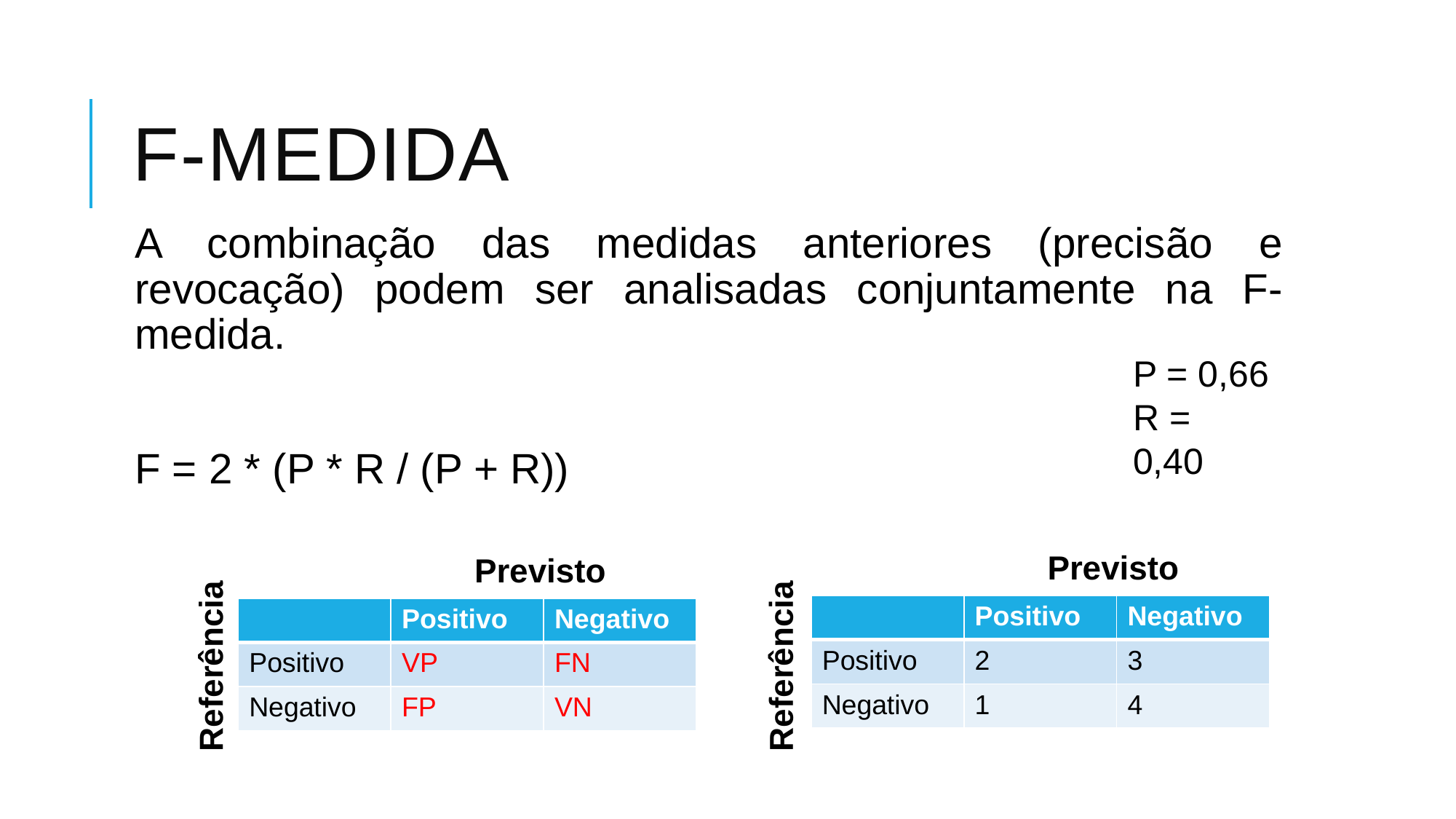

# F-Medida
A combinação das medidas anteriores (precisão e revocação) podem ser analisadas conjuntamente na F-medida.

F = 2 * (P * R / (P + R))
P = 0,66
R = 0,40
Previsto
Previsto
|  | Positivo | Negativo |
| --- | --- | --- |
| Positivo | 2 | 3 |
| Negativo | 1 | 4 |
|  | Positivo | Negativo |
| --- | --- | --- |
| Positivo | VP | FN |
| Negativo | FP | VN |
Referência
Referência